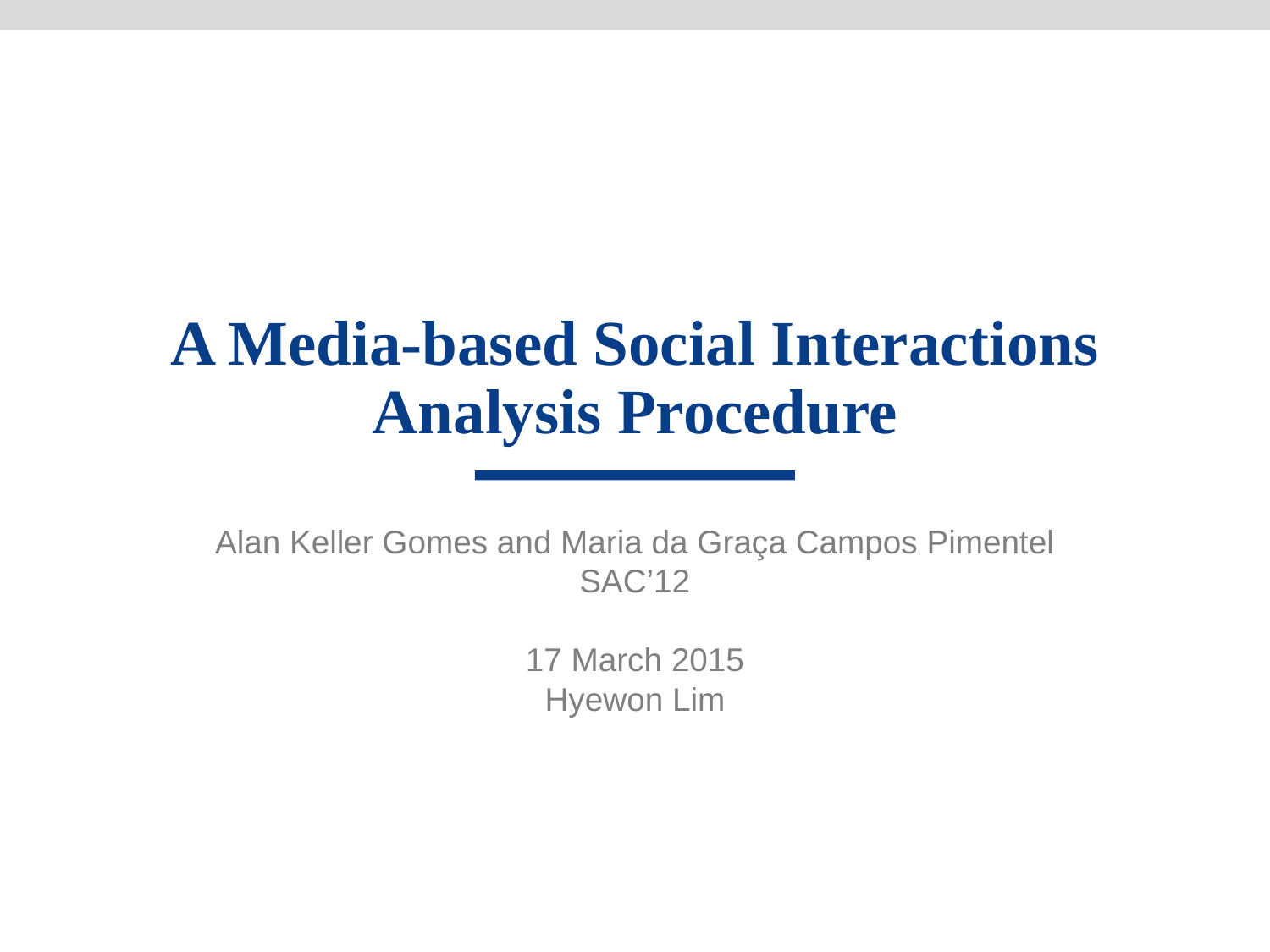

# A Media-based Social Interactions Analysis Procedure
Alan Keller Gomes and Maria da Graça Campos Pimentel
SAC’12

17 March 2015
Hyewon Lim